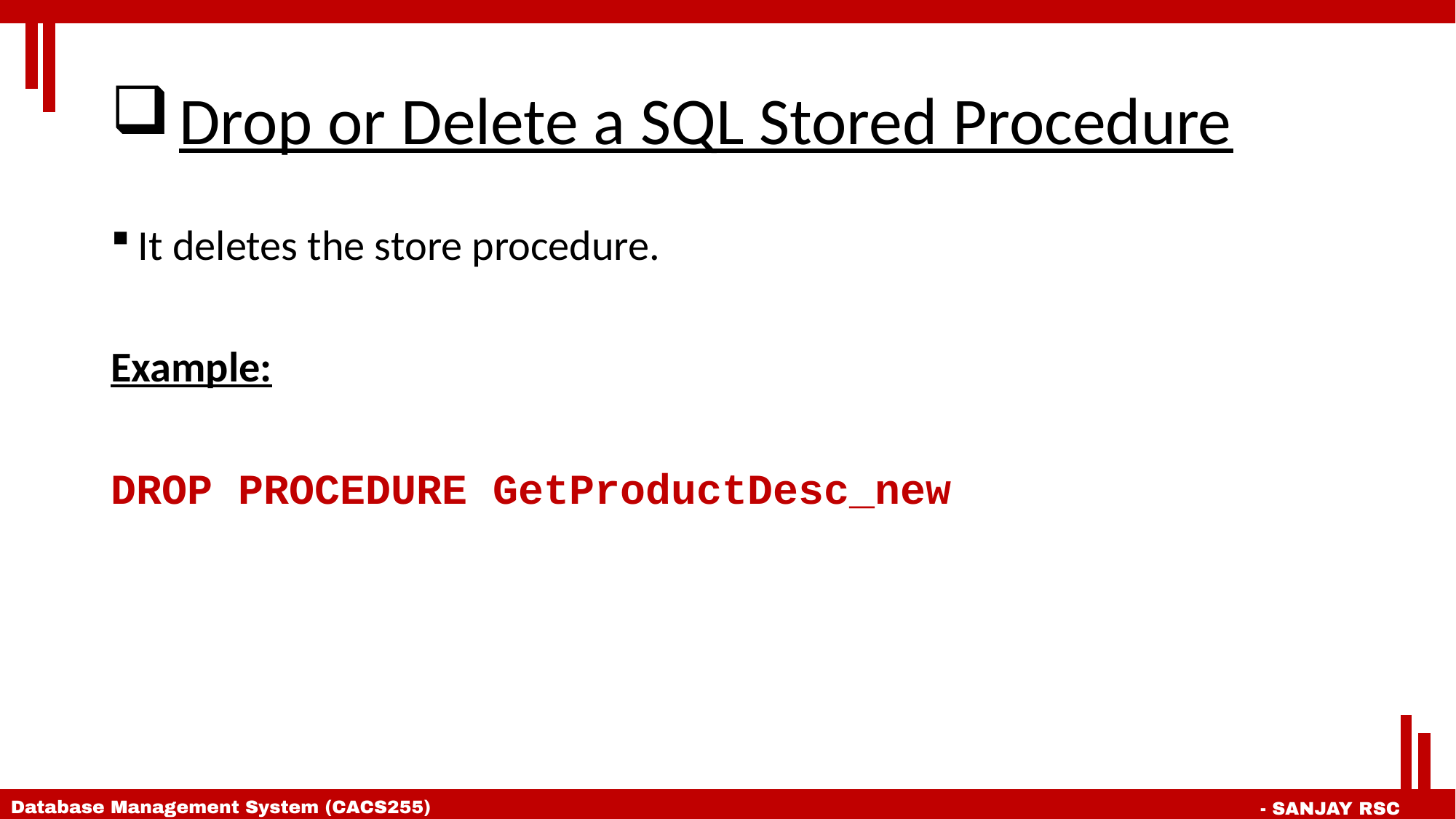

# Drop or Delete a SQL Stored Procedure
It deletes the store procedure.

Example:

DROP PROCEDURE GetProductDesc_new